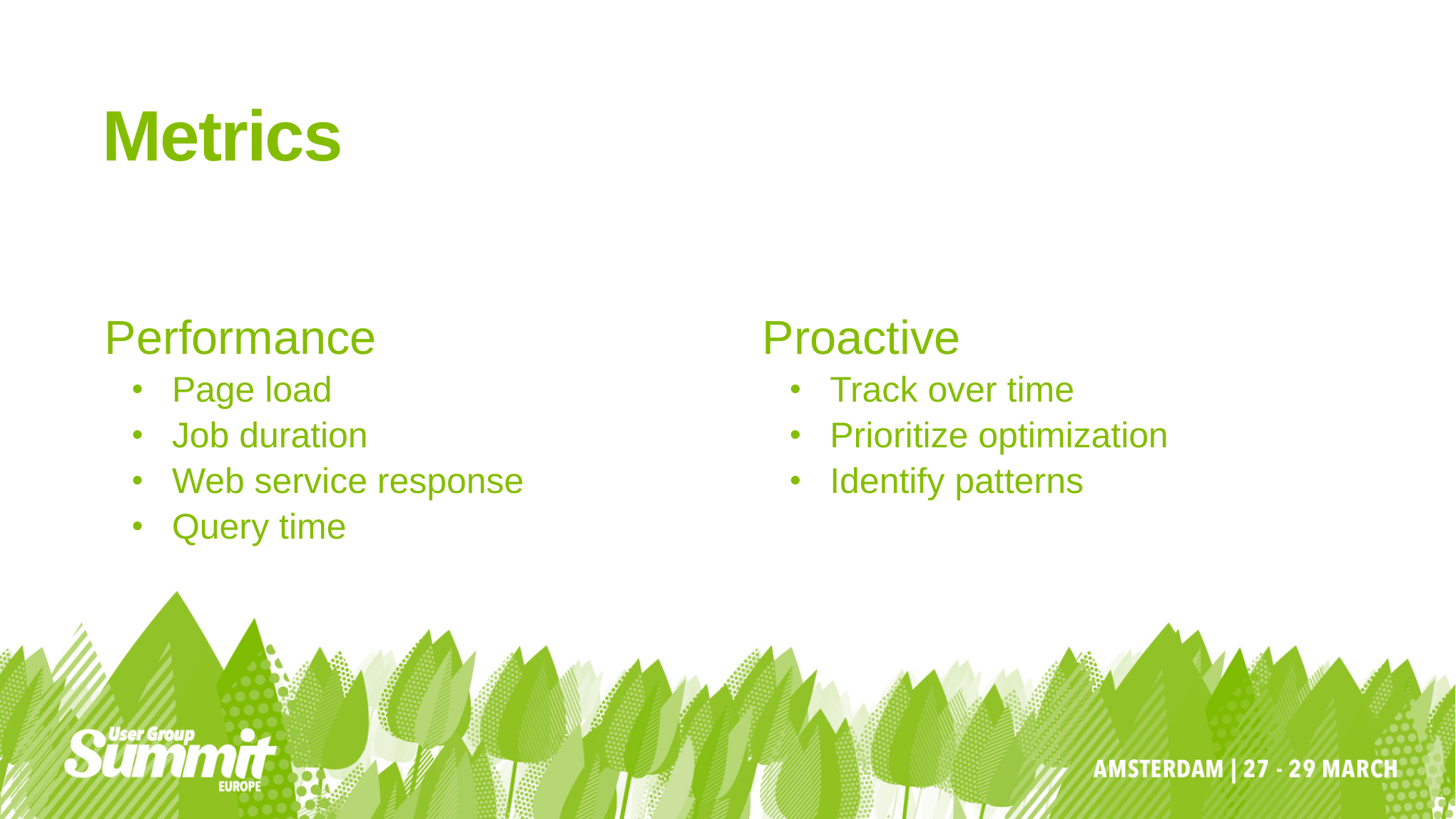

# Metrics
Performance
Page load
Job duration
Web service response
Query time
Proactive
Track over time
Prioritize optimization
Identify patterns